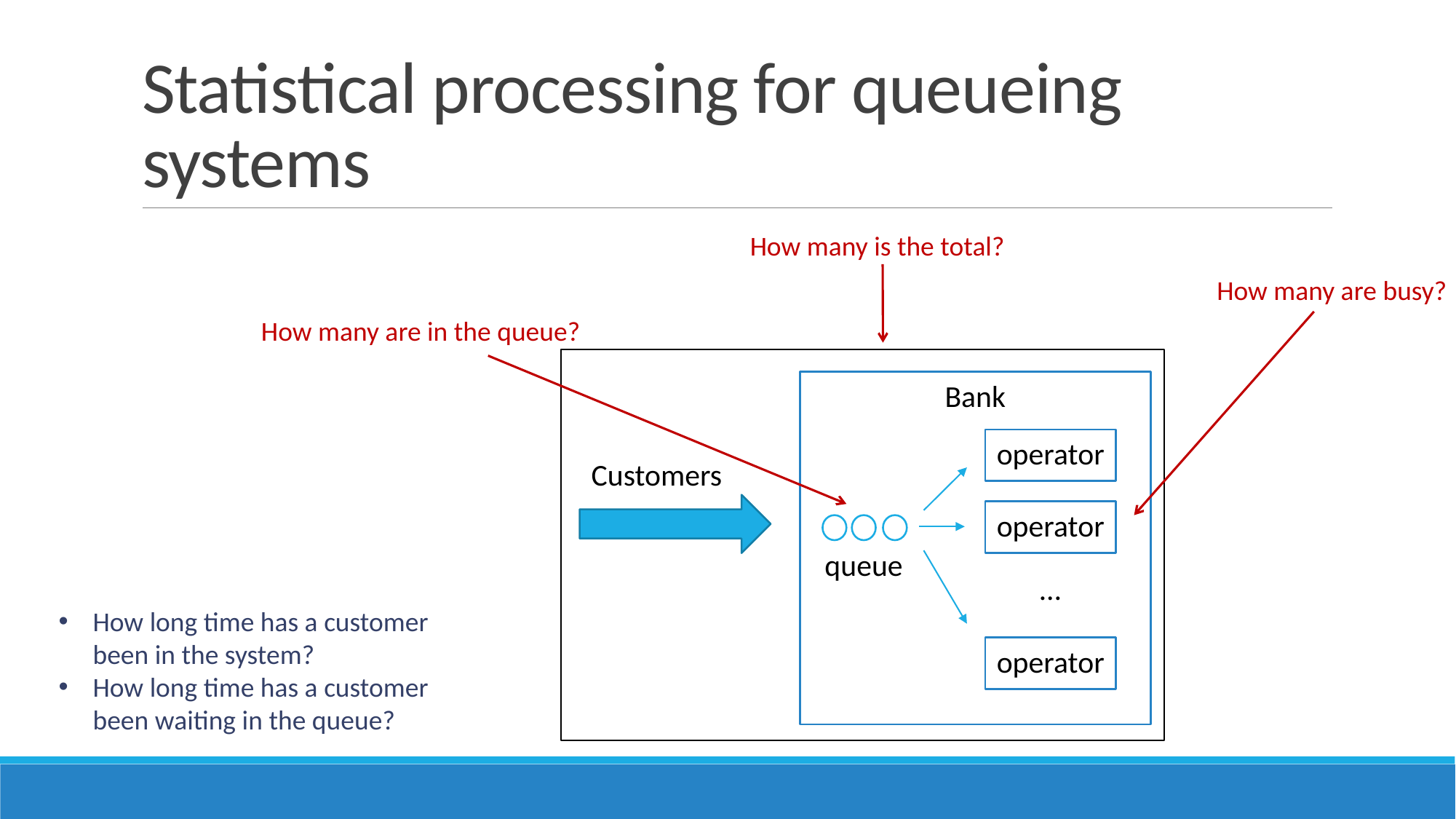

# Statistical processing for queueing systems
How many is the total?
How many are busy?
How many are in the queue?

Bank
operator
Customers

operator

queue
…
operator
How long time has a customer been in the system?
How long time has a customer been waiting in the queue?